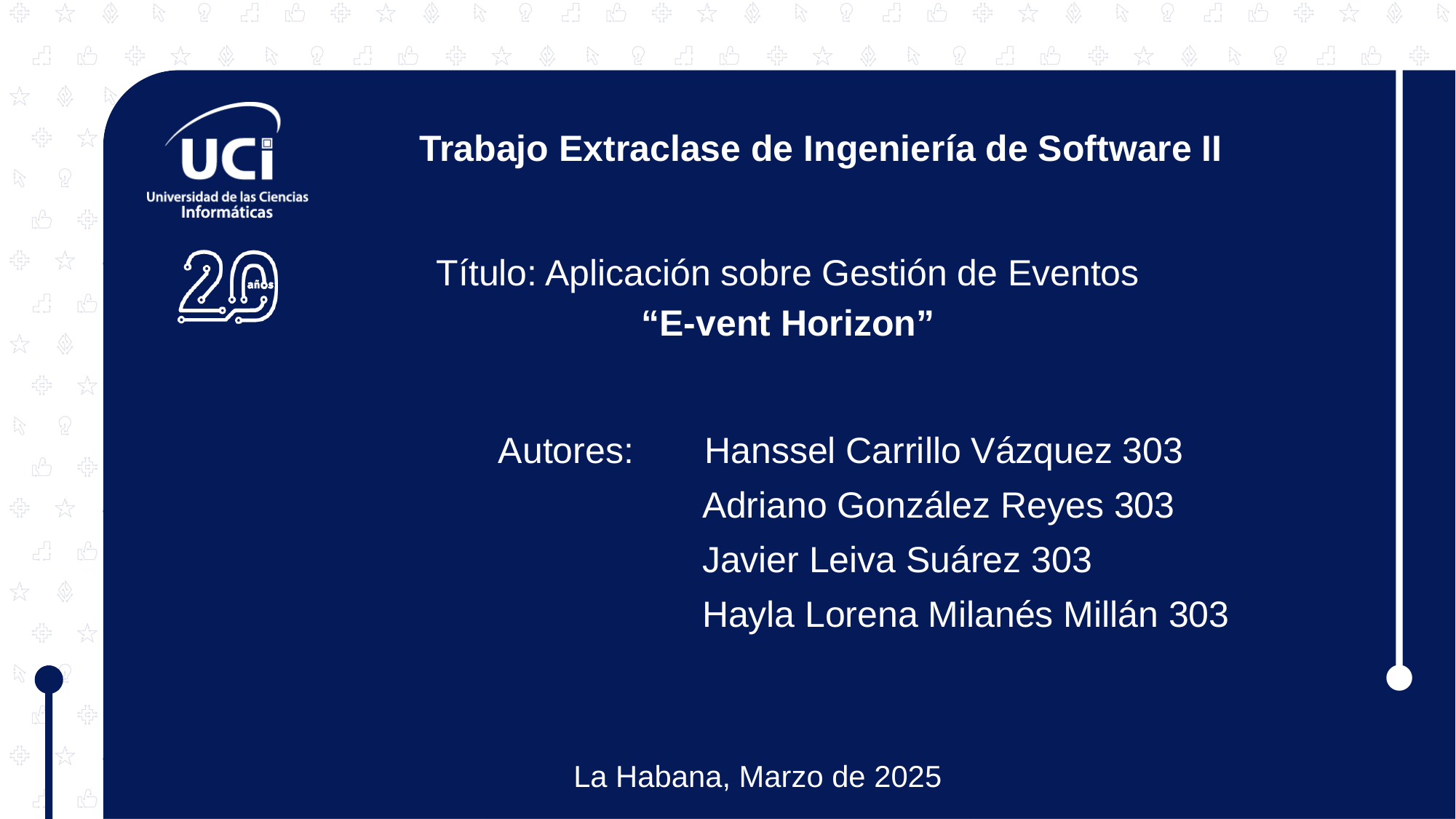

Trabajo Extraclase de Ingeniería de Software II

# Título: Aplicación sobre Gestión de Eventos Título: Aplicación sobre Gestión de Eventos “E-vent Horizon”
Autores:       Hanssel Carrillo Vázquez 303
                    Adriano González Reyes 303
                    Javier Leiva Suárez 303
                    Hayla Lorena Milanés Millán 303

La Habana, Marzo de 2025